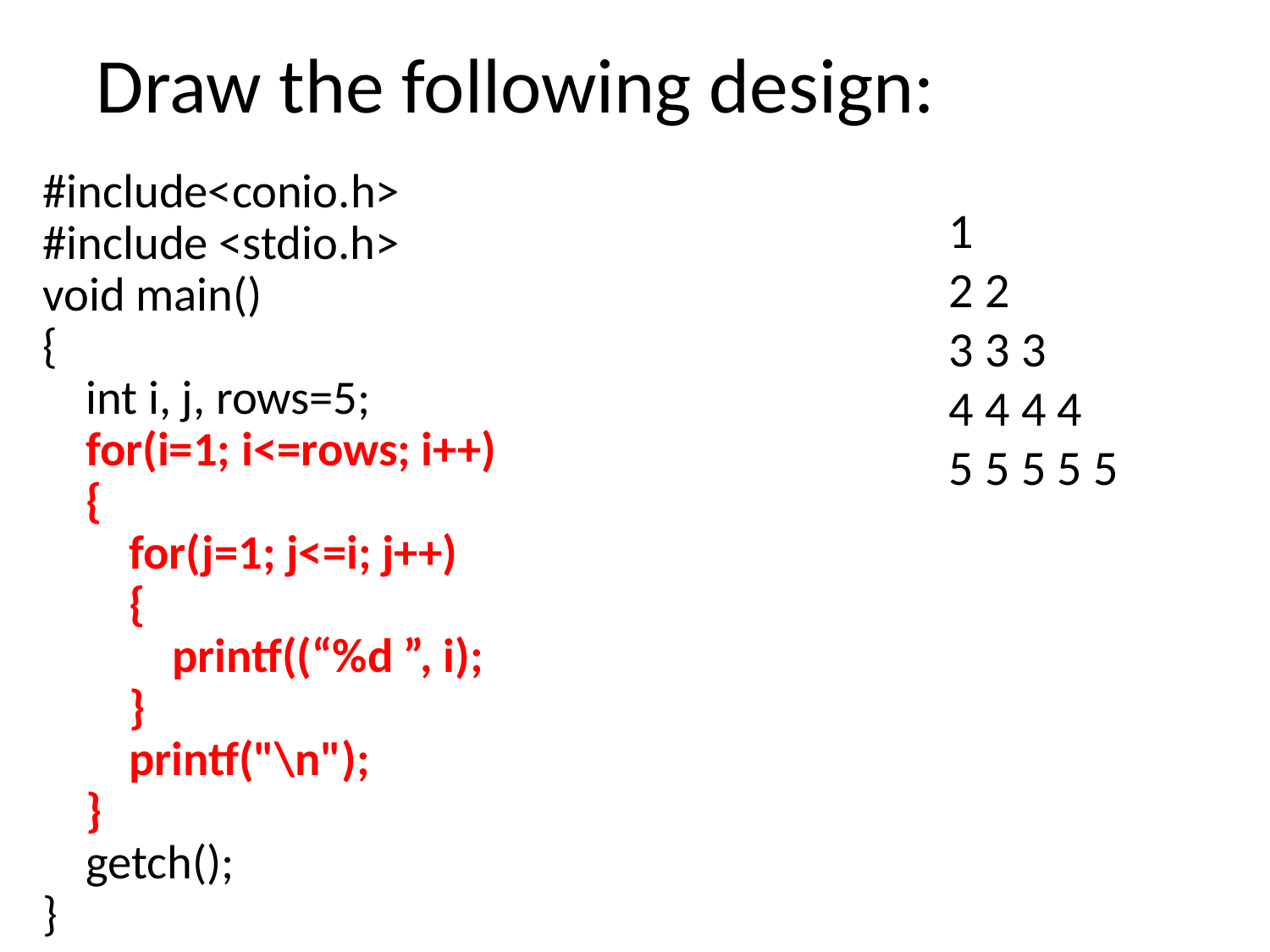

# Draw the following design:
#include<conio.h>
#include <stdio.h>
void main()
{
    int i, j, rows=5;
    for(i=1; i<=rows; i++)
    {
        for(j=1; j<=i; j++)
        {
            printf((“%d ”, i);
        }
        printf("\n");
    }
    getch();
}
1
2 2
3 3 3
4 4 4 4
5 5 5 5 5